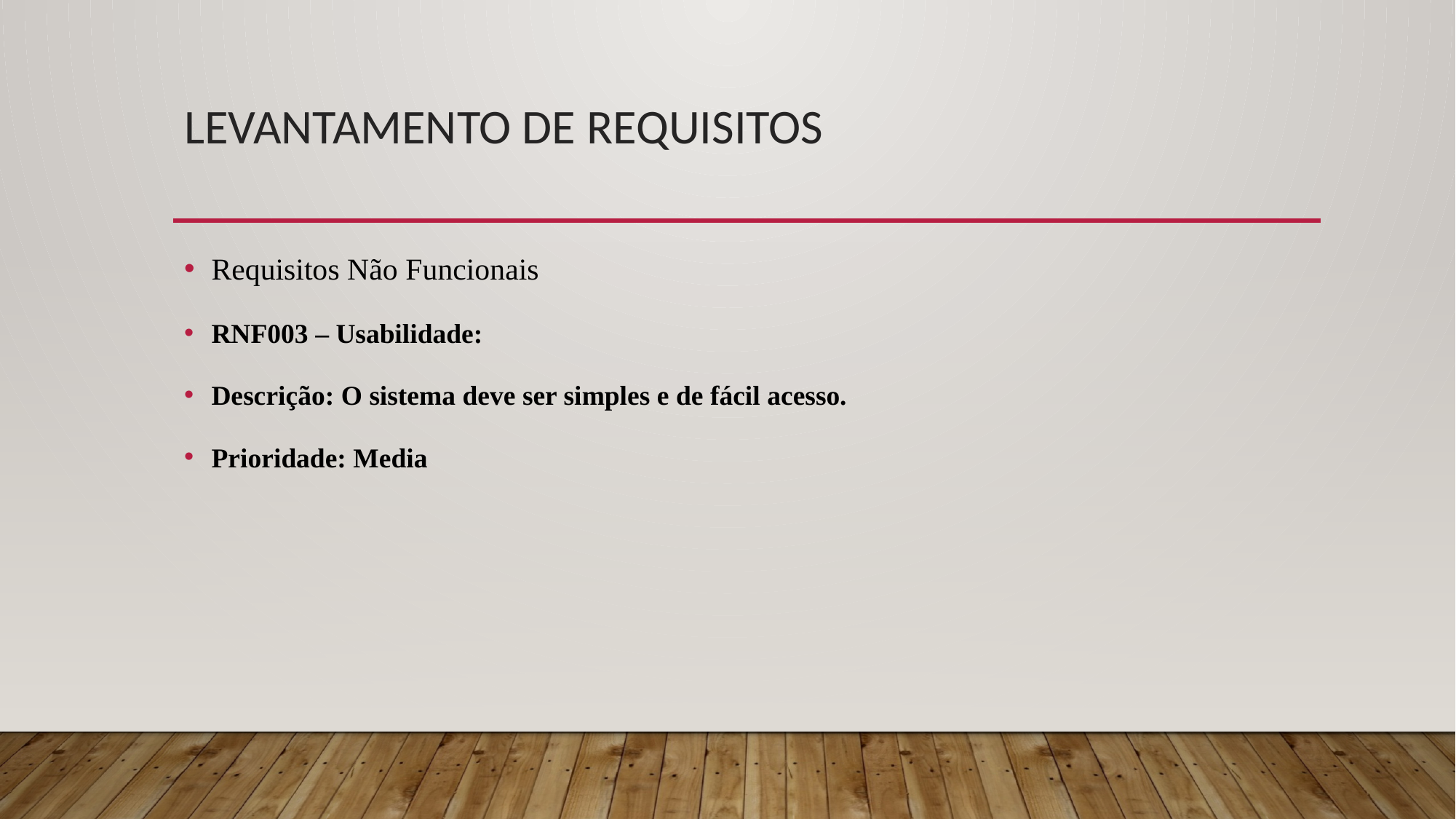

# Levantamento de requisitos
Requisitos Não Funcionais
RNF003 – Usabilidade:
Descrição: O sistema deve ser simples e de fácil acesso.
Prioridade: Media